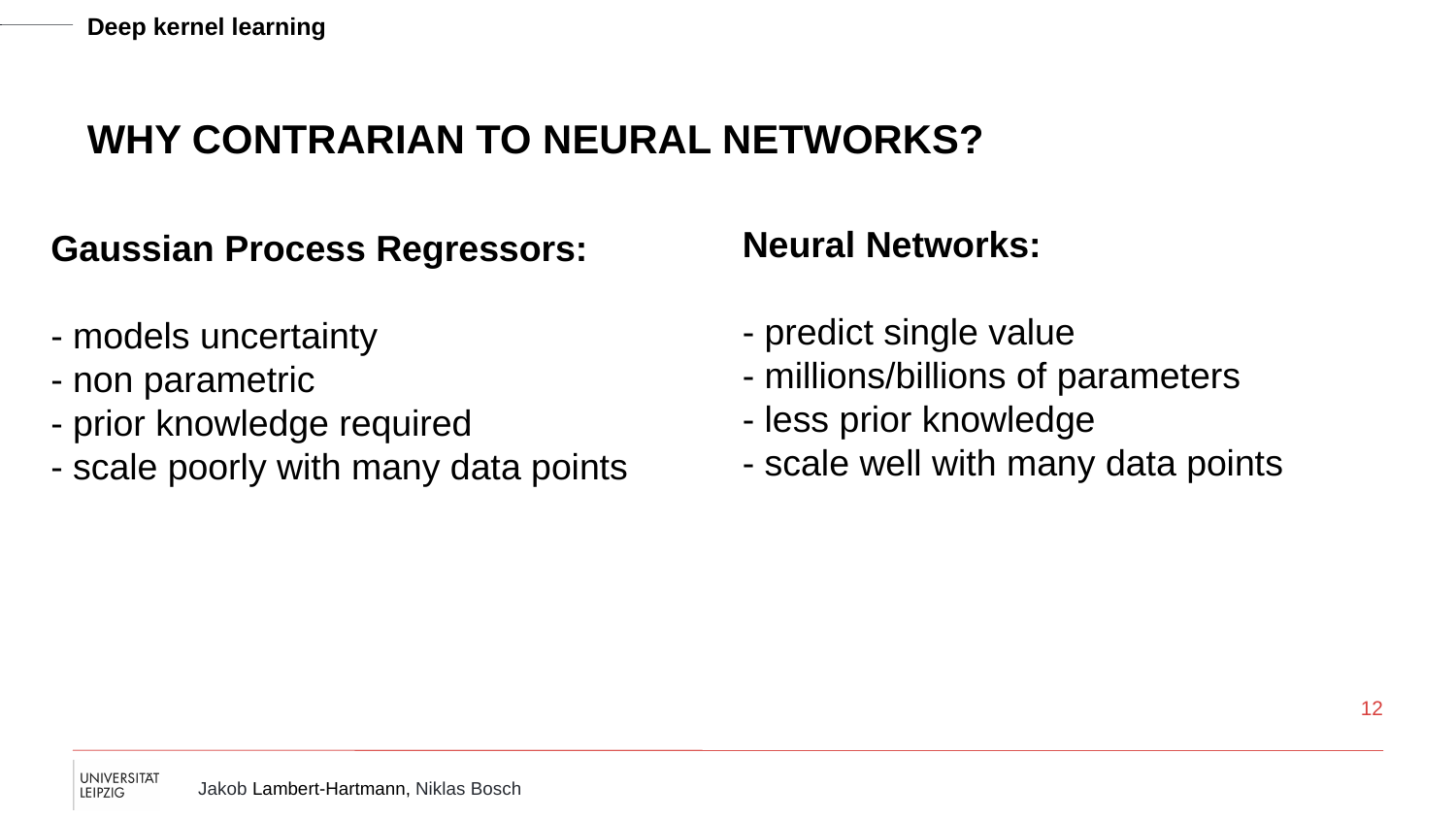

# Why contrarian to neural networks?
Neural Networks:

- predict single value
- millions/billions of parameters
- less prior knowledge
- scale well with many data points
Gaussian Process Regressors:

- models uncertainty
- non parametric
- prior knowledge required
- scale poorly with many data points

12